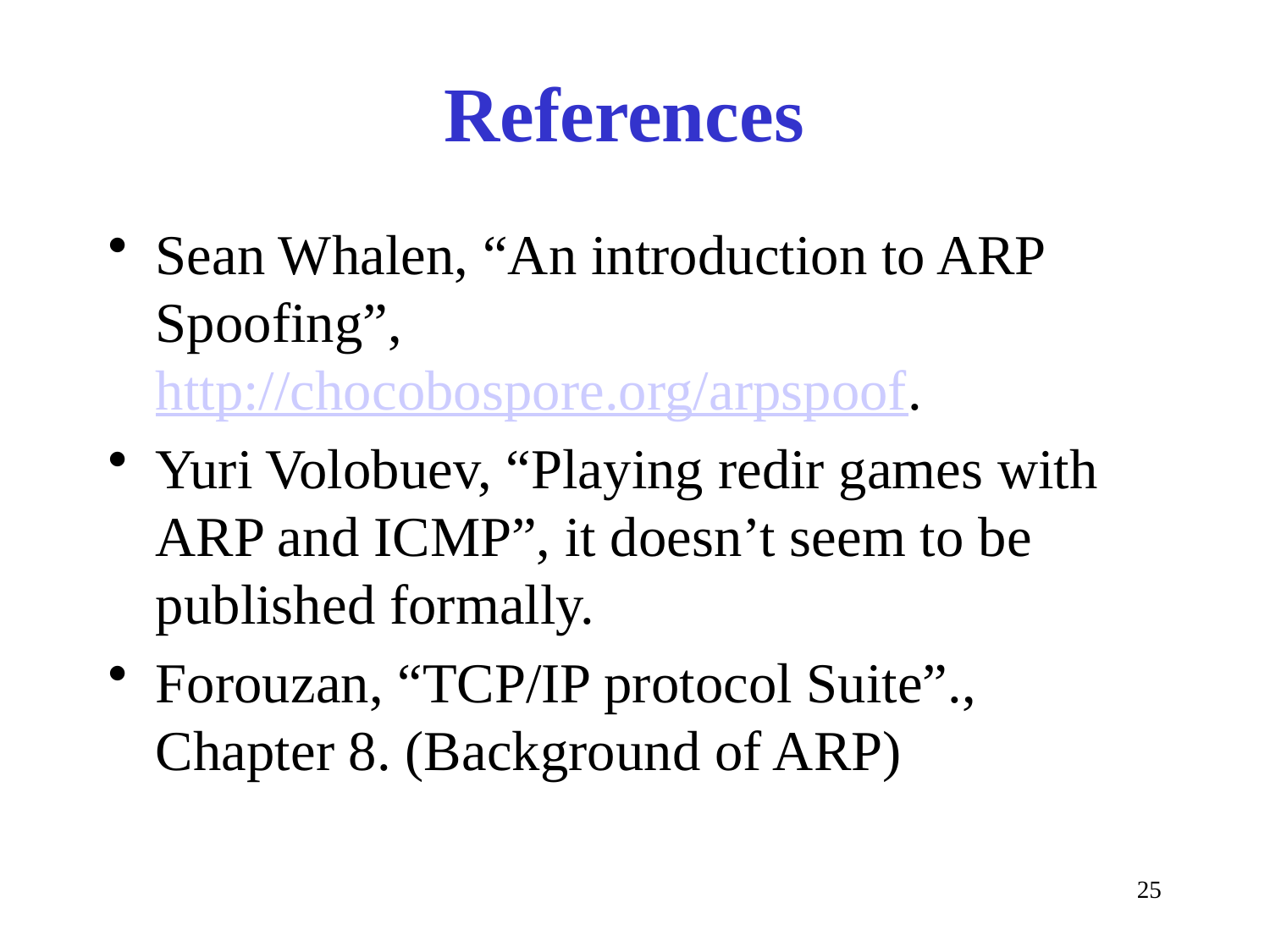

# References
Sean Whalen, “An introduction to ARP Spoofing”, http://chocobospore.org/arpspoof.
Yuri Volobuev, “Playing redir games with ARP and ICMP”, it doesn’t seem to be published formally.
Forouzan, “TCP/IP protocol Suite”., Chapter 8. (Background of ARP)
25